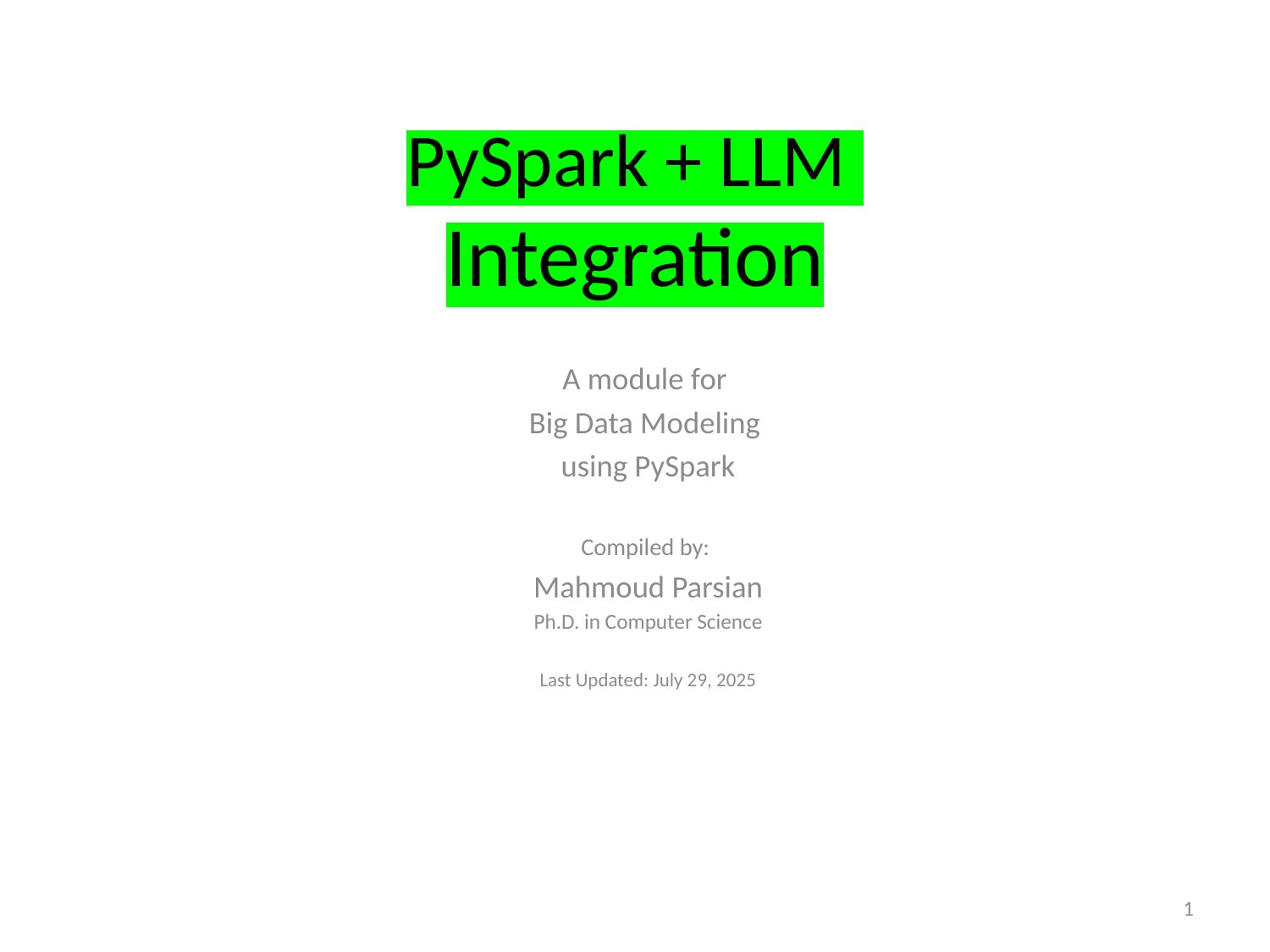

# PySpark + LLM Integration
A module for
Big Data Modeling
using PySpark

Compiled by:
Mahmoud Parsian
Ph.D. in Computer Science

Last Updated: July 29, 2025

1